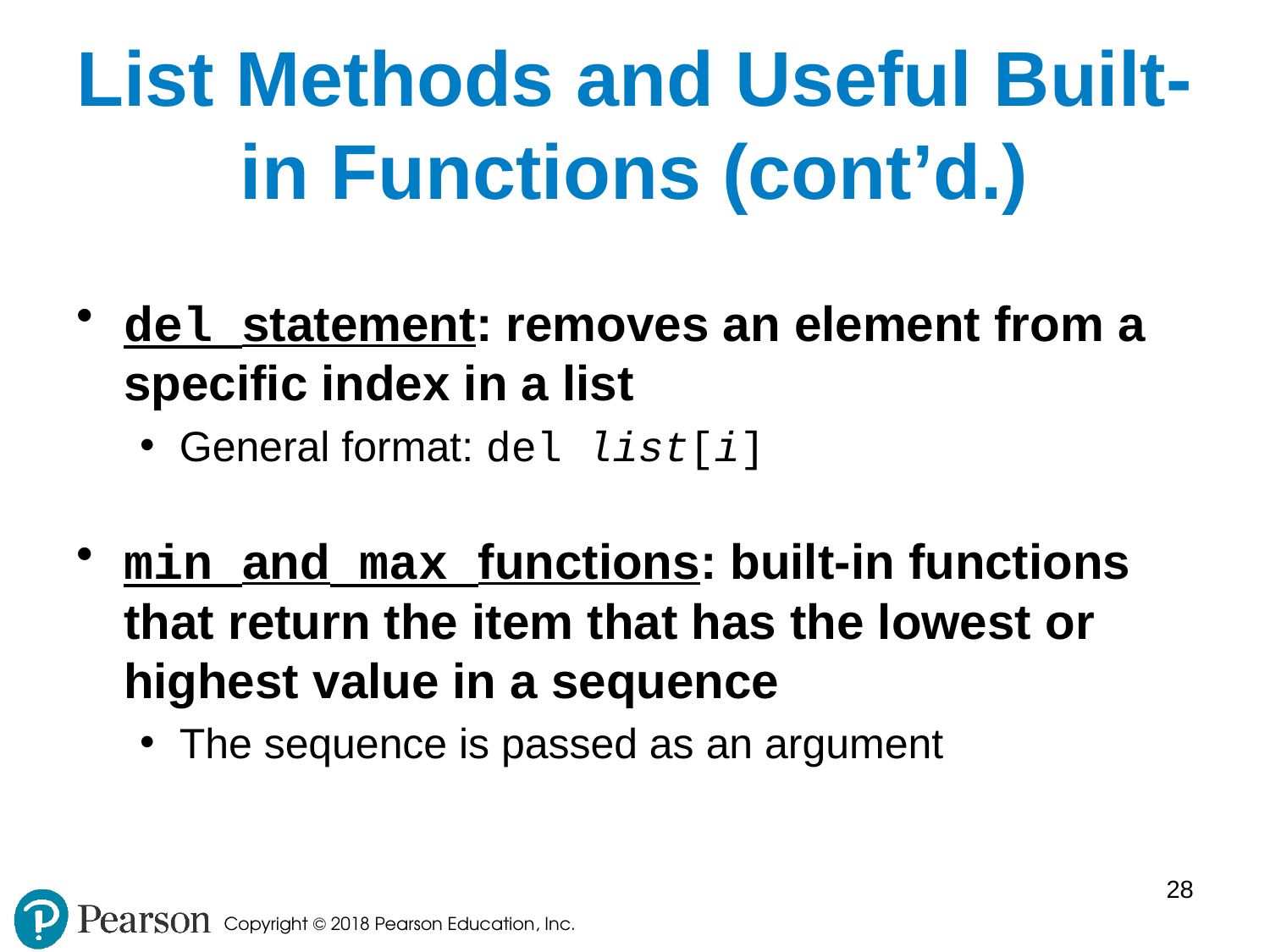

# List Methods and Useful Built-in Functions (cont’d.)
del statement: removes an element from a specific index in a list
General format: del list[i]
min and max functions: built-in functions that return the item that has the lowest or highest value in a sequence
The sequence is passed as an argument

28